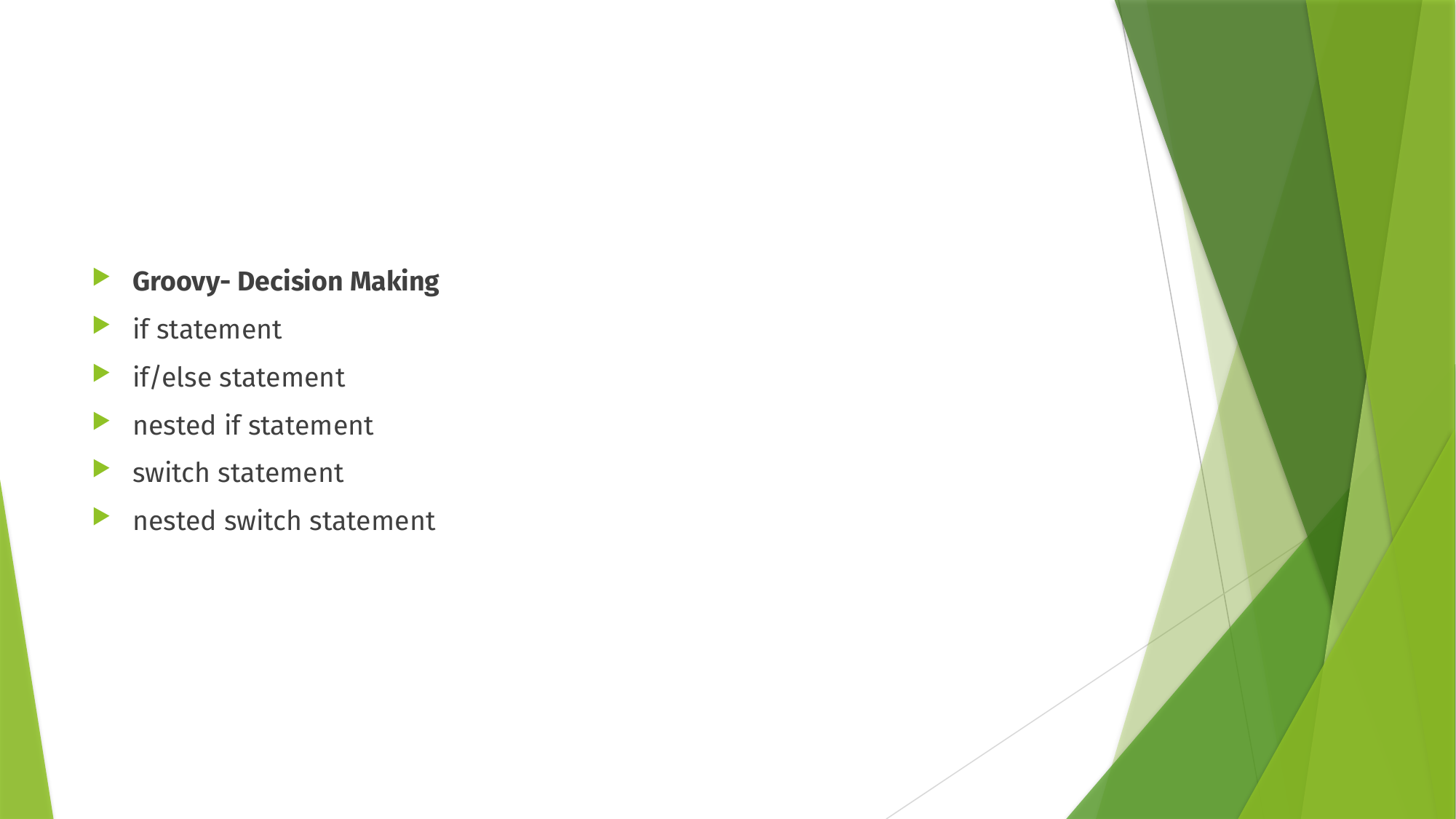

#
Groovy- Decision Making
if statement
if/else statement
nested if statement
switch statement
nested switch statement